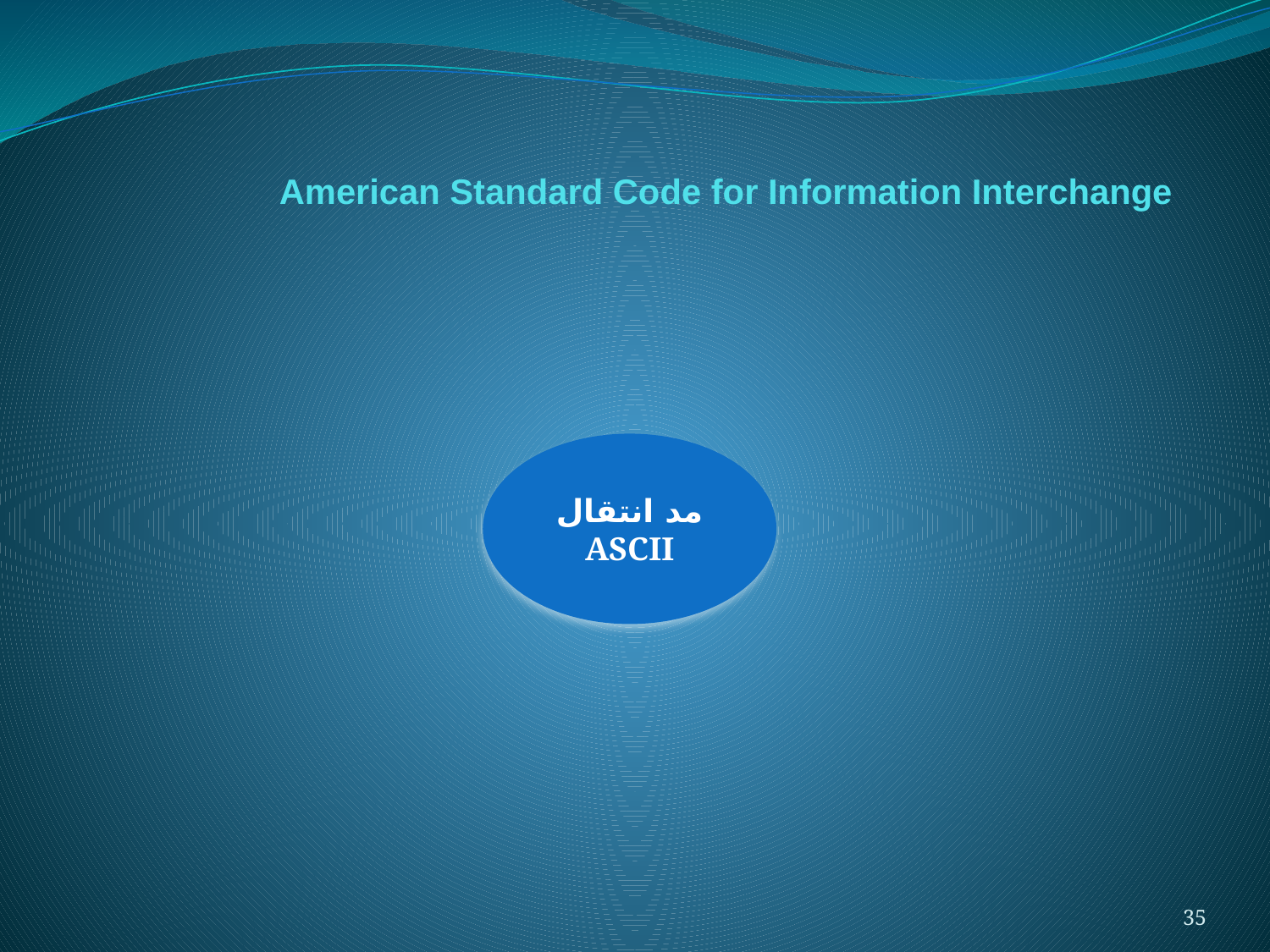

# American Standard Code for Information Interchange
مد انتقال ASCII
35